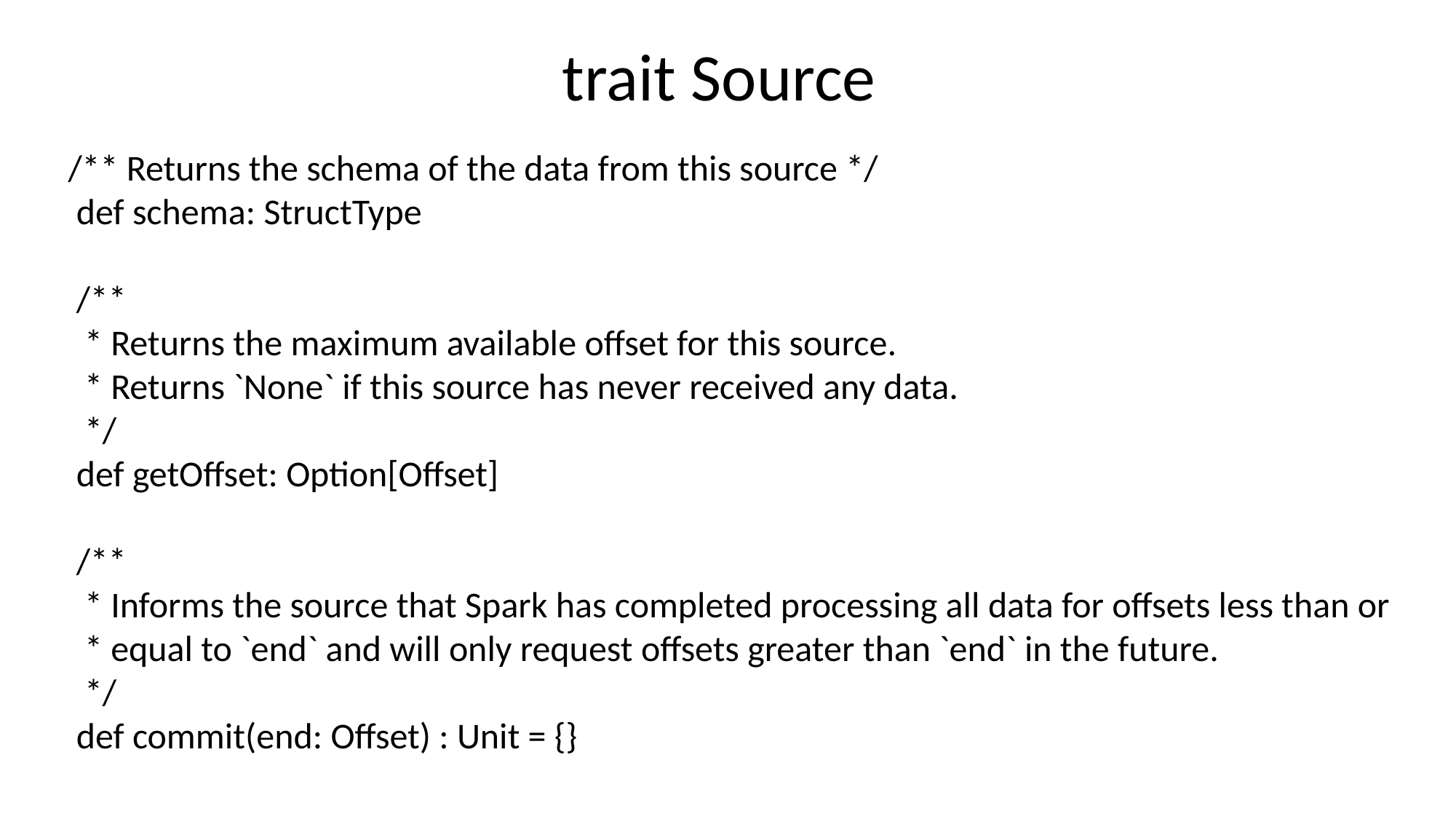

# trait Source
 /** Returns the schema of the data from this source */
  def schema: StructType

  /**
   * Returns the maximum available offset for this source.
   * Returns `None` if this source has never received any data.
   */
  def getOffset: Option[Offset]

  /**
   * Informs the source that Spark has completed processing all data for offsets less than or
   * equal to `end` and will only request offsets greater than `end` in the future.
   */
  def commit(end: Offset) : Unit = {}